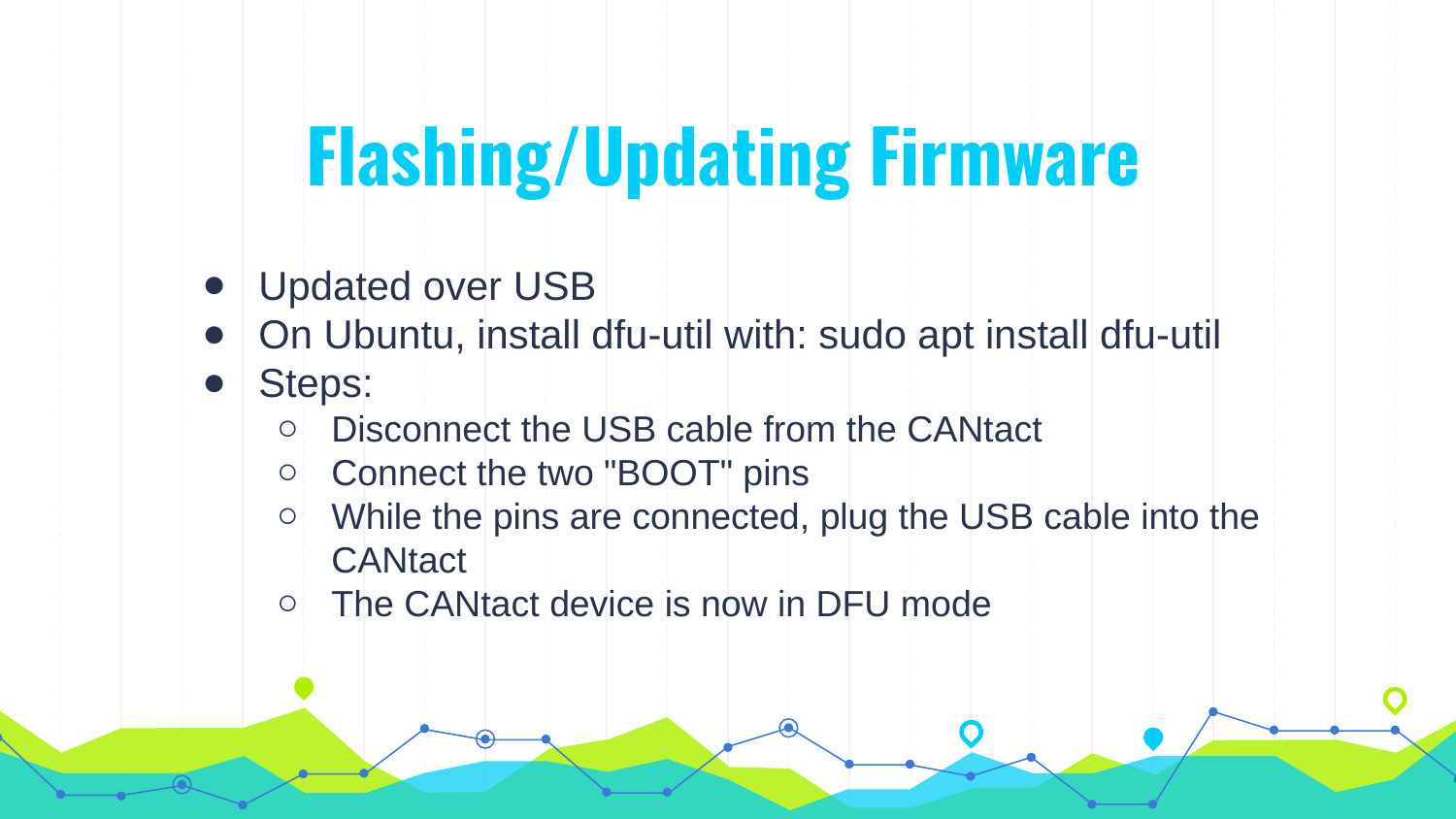

# Flashing/Updating Firmware
Updated over USB
On Ubuntu, install dfu-util with: sudo apt install dfu-util
Steps:
Disconnect the USB cable from the CANtact
Connect the two "BOOT" pins
While the pins are connected, plug the USB cable into the CANtact
The CANtact device is now in DFU mode